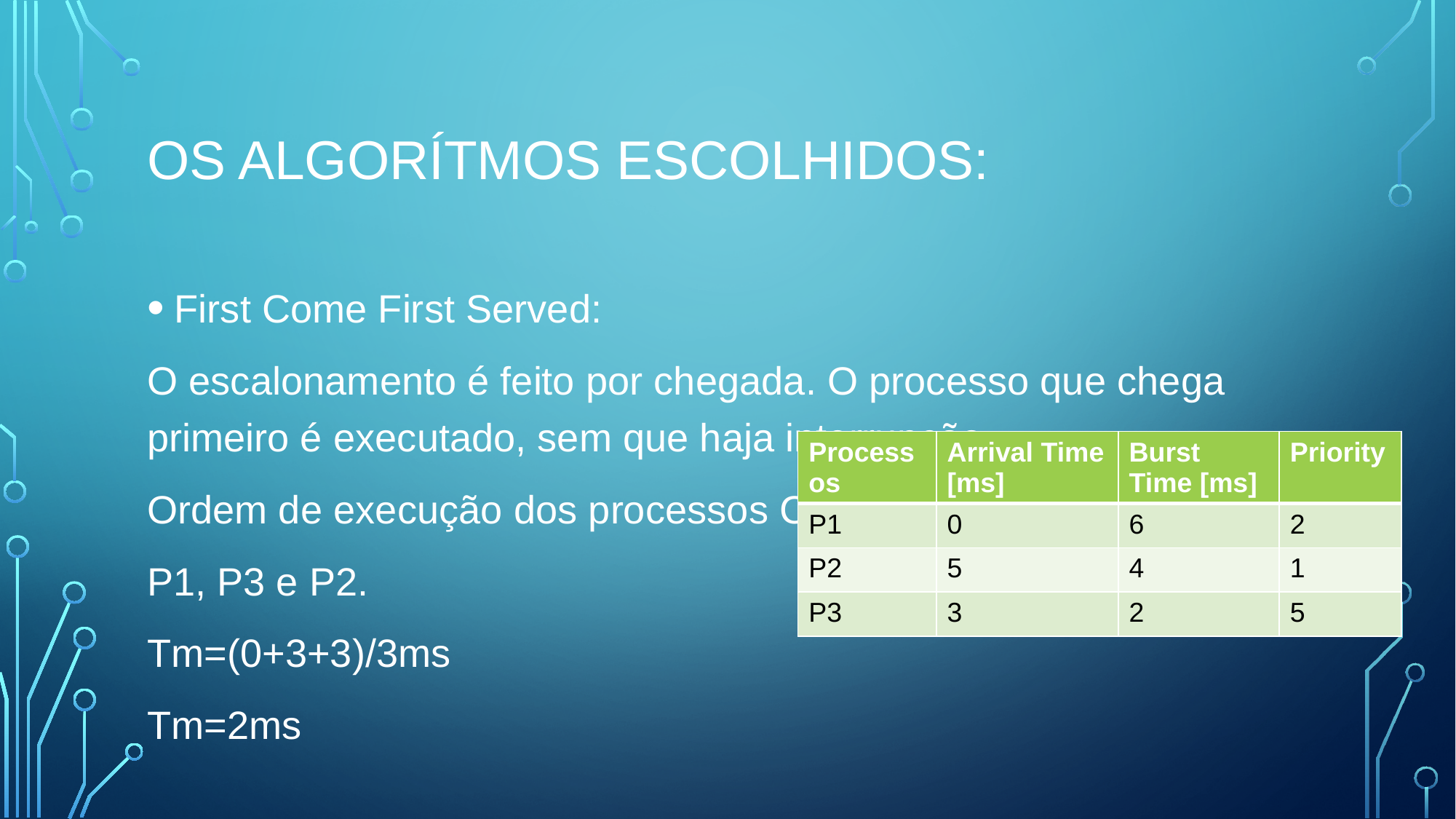

# Os algorítmos escolhidos:
First Come First Served:
O escalonamento é feito por chegada. O processo que chega primeiro é executado, sem que haja interrupção.
Ordem de execução dos processos CPU:
P1, P3 e P2.
Tm=(0+3+3)/3ms
Tm=2ms
| Processos | Arrival Time [ms] | Burst Time [ms] | Priority |
| --- | --- | --- | --- |
| P1 | 0 | 6 | 2 |
| P2 | 5 | 4 | 1 |
| P3 | 3 | 2 | 5 |